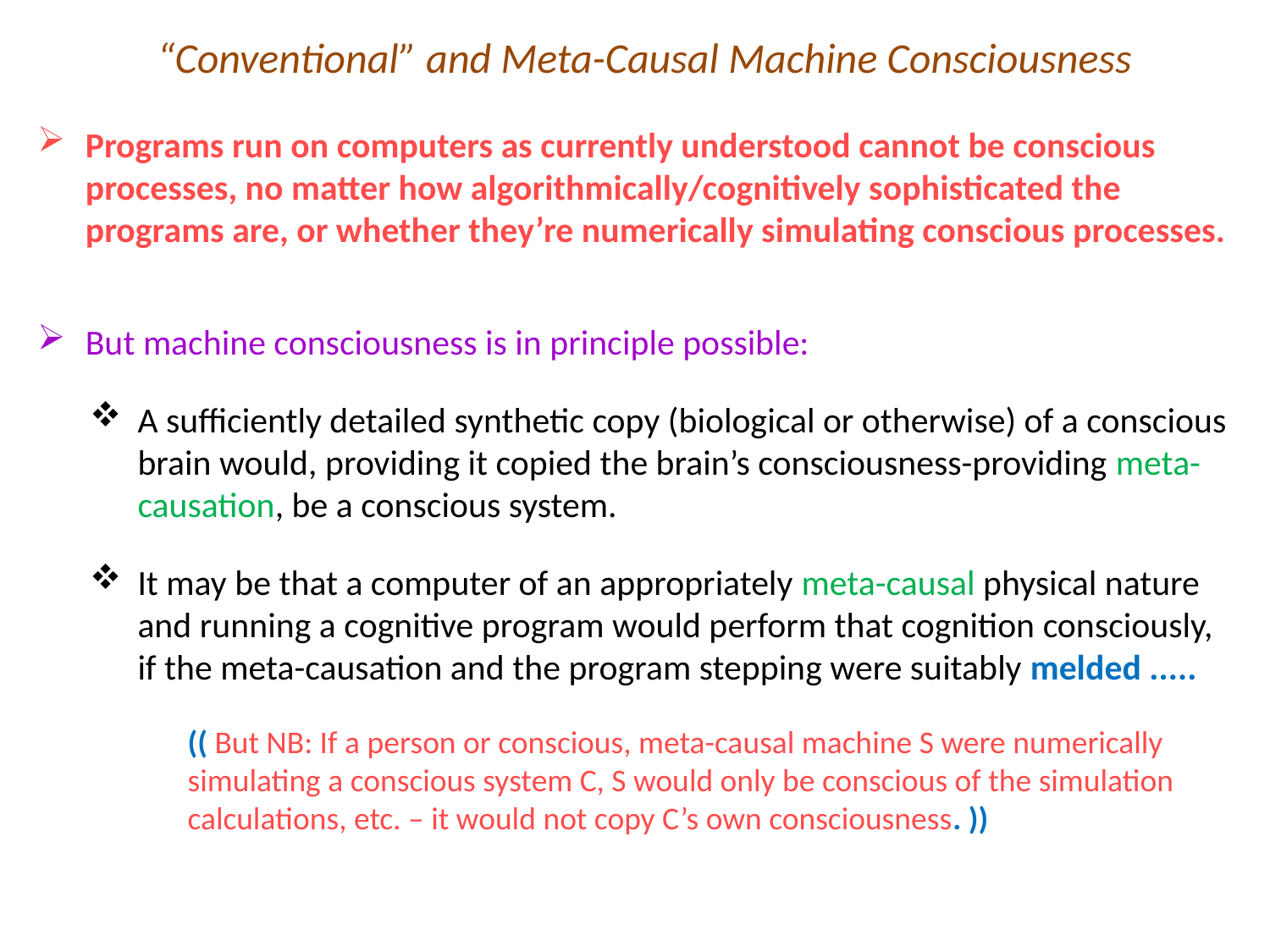

# “Conventional” and Meta-Causal Machine Consciousness
Programs run on computers as currently understood cannot be conscious processes, no matter how algorithmically/cognitively sophisticated the programs are, or whether they’re numerically simulating conscious processes.
But machine consciousness is in principle possible:
A sufficiently detailed synthetic copy (biological or otherwise) of a conscious brain would, providing it copied the brain’s consciousness-providing meta-causation, be a conscious system.
It may be that a computer of an appropriately meta-causal physical nature and running a cognitive program would perform that cognition consciously, if the meta-causation and the program stepping were suitably melded .....
(( But NB: If a person or conscious, meta-causal machine S were numerically simulating a conscious system C, S would only be conscious of the simulation calculations, etc. – it would not copy C’s own consciousness. ))